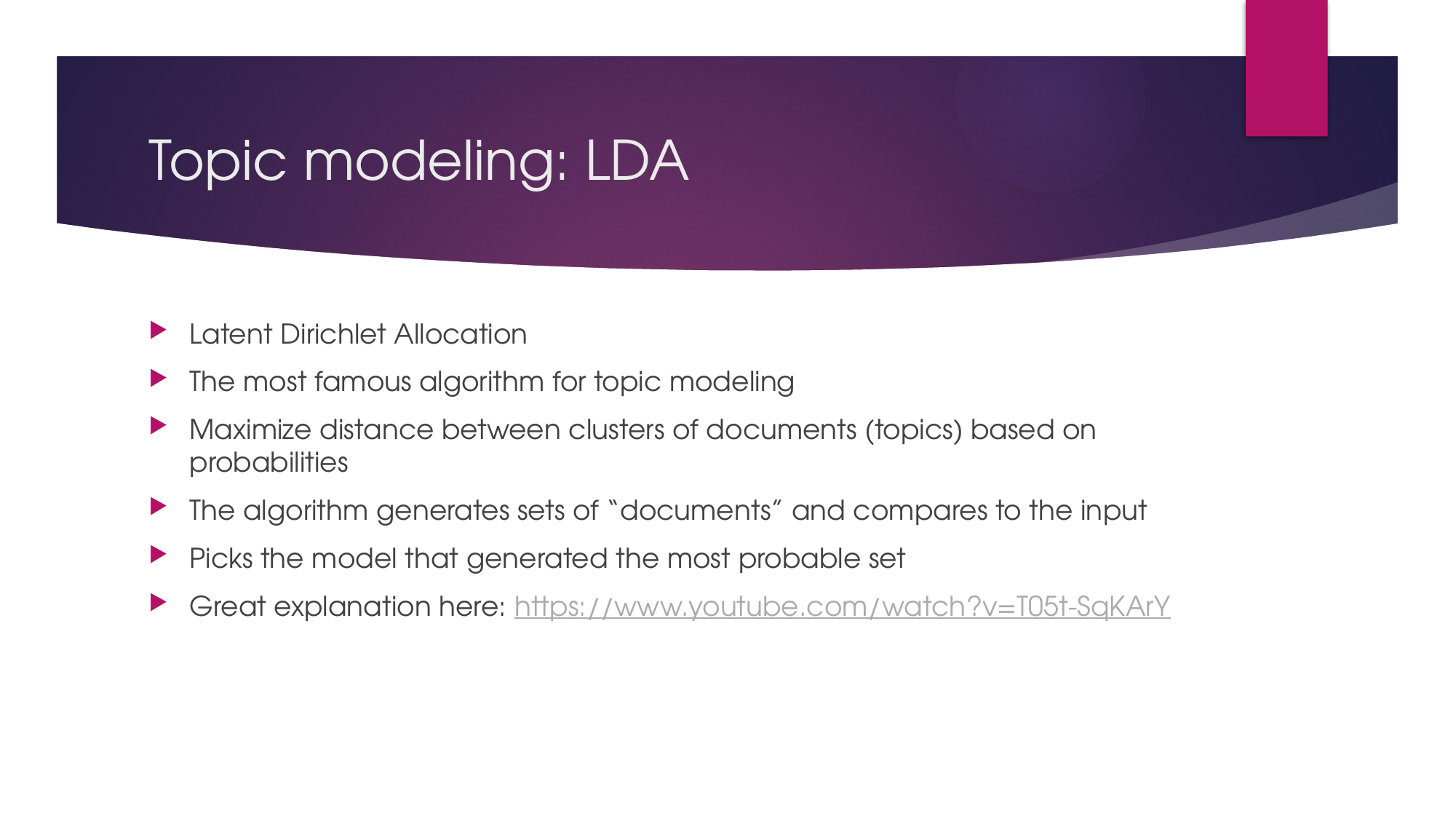

# Topic modeling: LDA
Latent Dirichlet Allocation
The most famous algorithm for topic modeling
Maximize distance between clusters of documents (topics) based on probabilities
The algorithm generates sets of “documents” and compares to the input
Picks the model that generated the most probable set
Great explanation here: https://www.youtube.com/watch?v=T05t-SqKArY